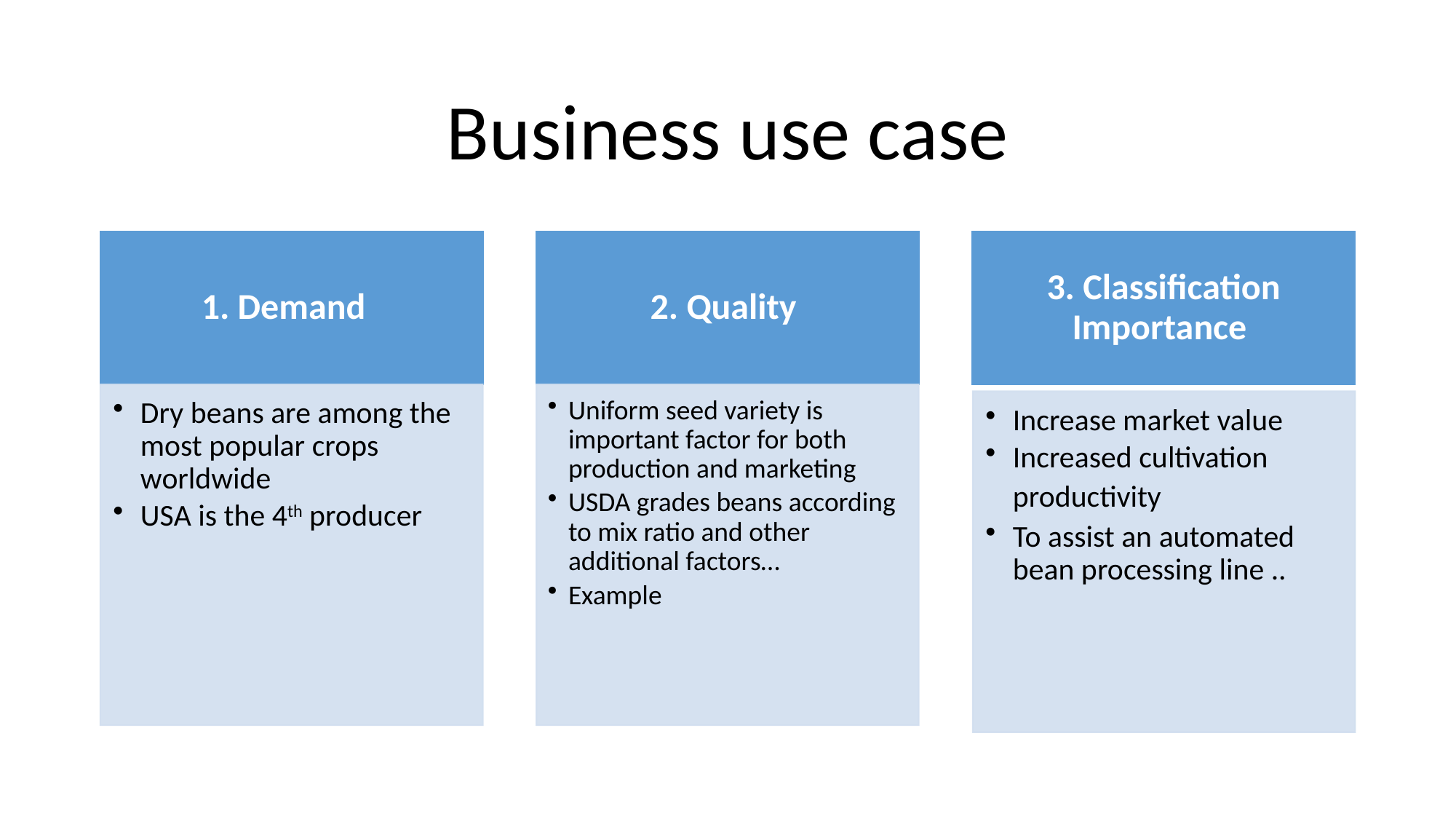

# Business use case
1. Demand
Dry beans are among the most popular crops worldwide
USA is the 4th producer
2. Quality
Uniform seed variety is important factor for both production and marketing
USDA grades beans according to mix ratio and other additional factors…
Example
3. Classification Importance
Increase market value
Increased cultivation productivity
To assist an automated bean processing line ..